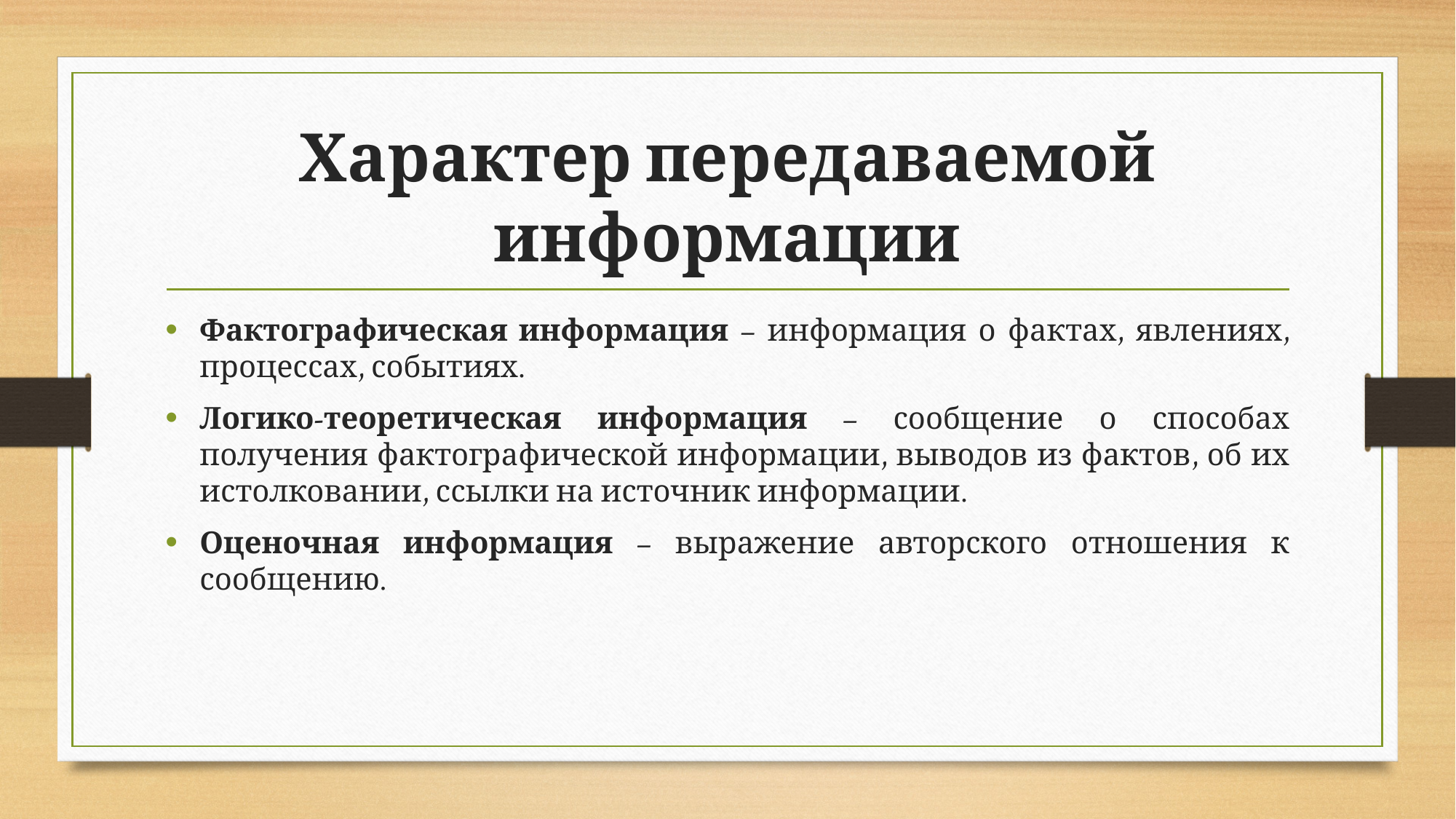

# Характер передаваемой информации
Фактографическая информация – информация о фактах, явлениях, процессах, событиях.
Логико-теоретическая информация – сообщение о способах получения фактографической информации, выводов из фактов, об их истолковании, ссылки на источник информации.
Оценочная информация – выражение авторского отношения к сообщению.